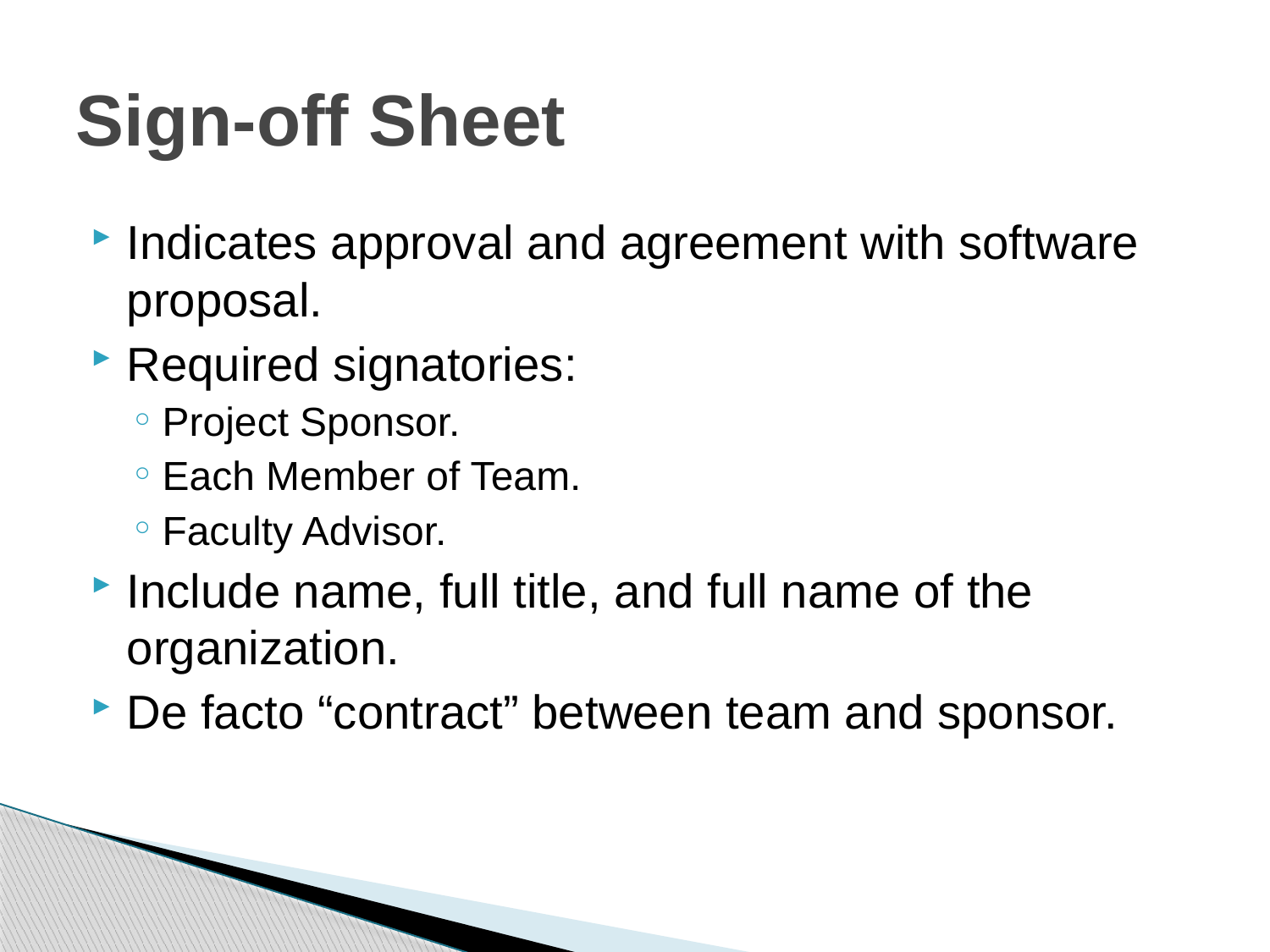

# Sign-off Sheet
Indicates approval and agreement with software proposal.
Required signatories:
Project Sponsor.
Each Member of Team.
Faculty Advisor.
Include name, full title, and full name of the organization.
De facto “contract” between team and sponsor.